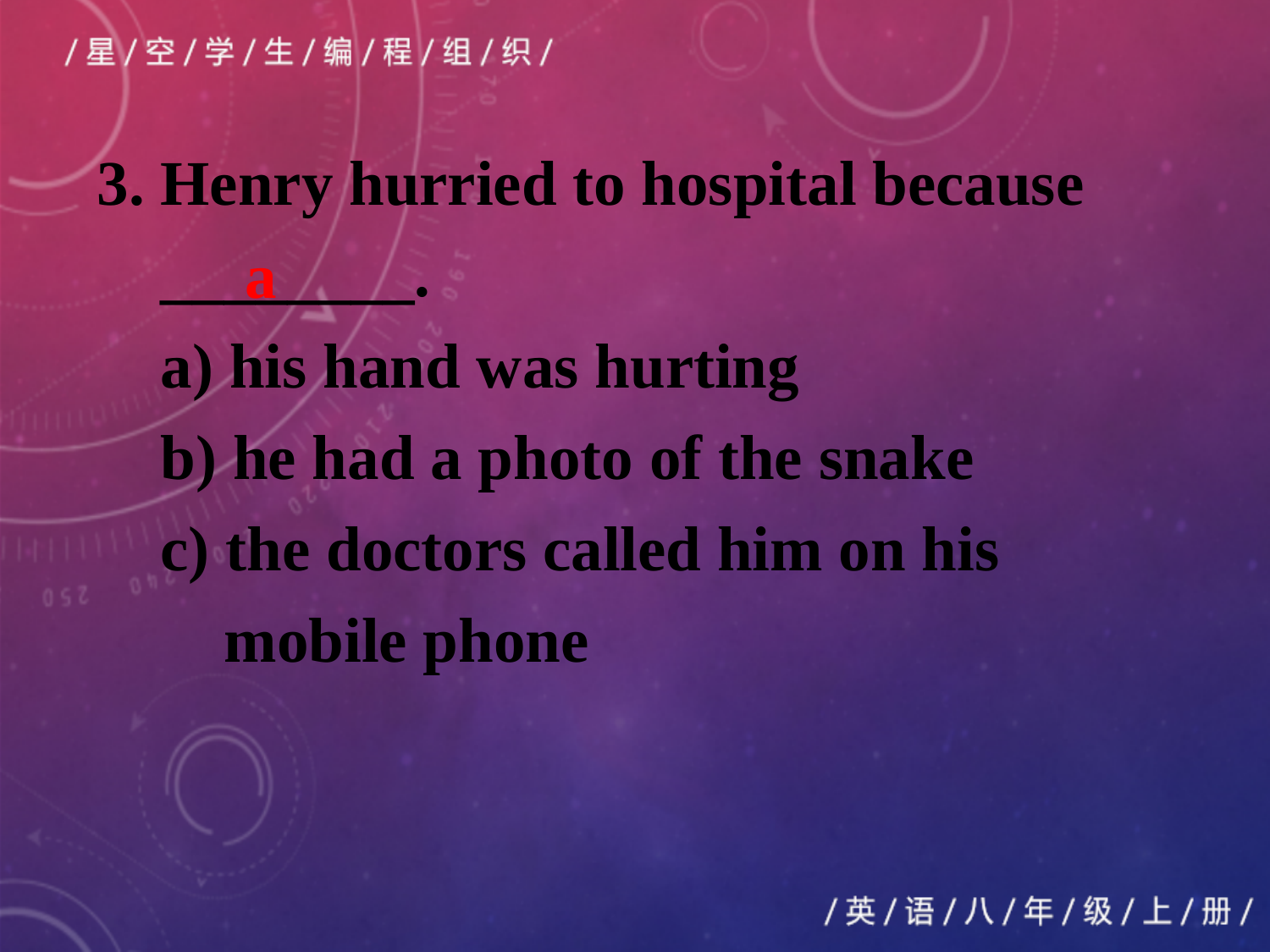

3. Henry hurried to hospital because
    ________.
    a) his hand was hurting
    b) he had a photo of the snake
    c) the doctors called him on his
        mobile phone
a